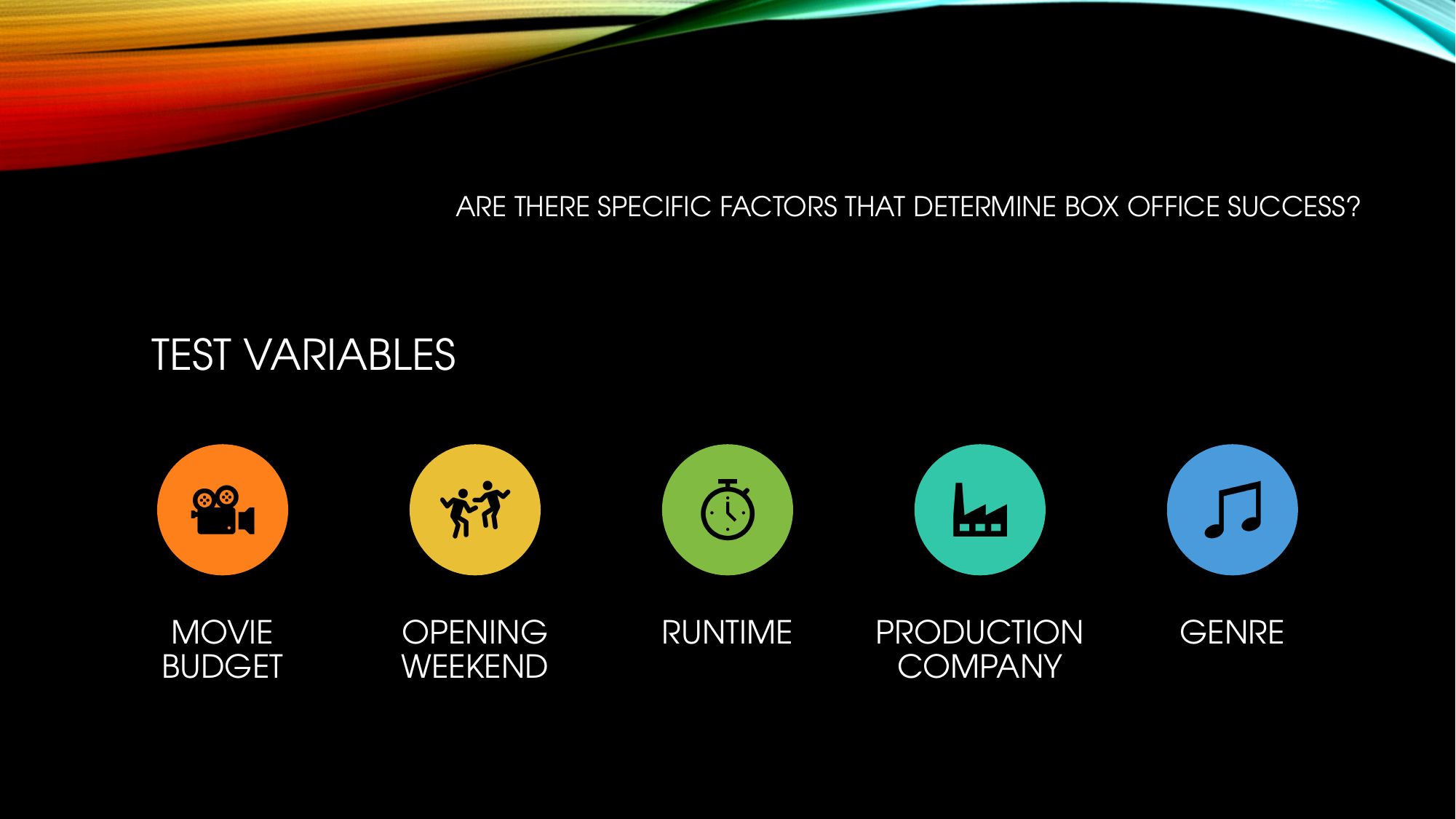

Are there specific factors that determine box office success?
Test variables
Movie Budget
Opening Weekend
RunTime
Production Company
Genre